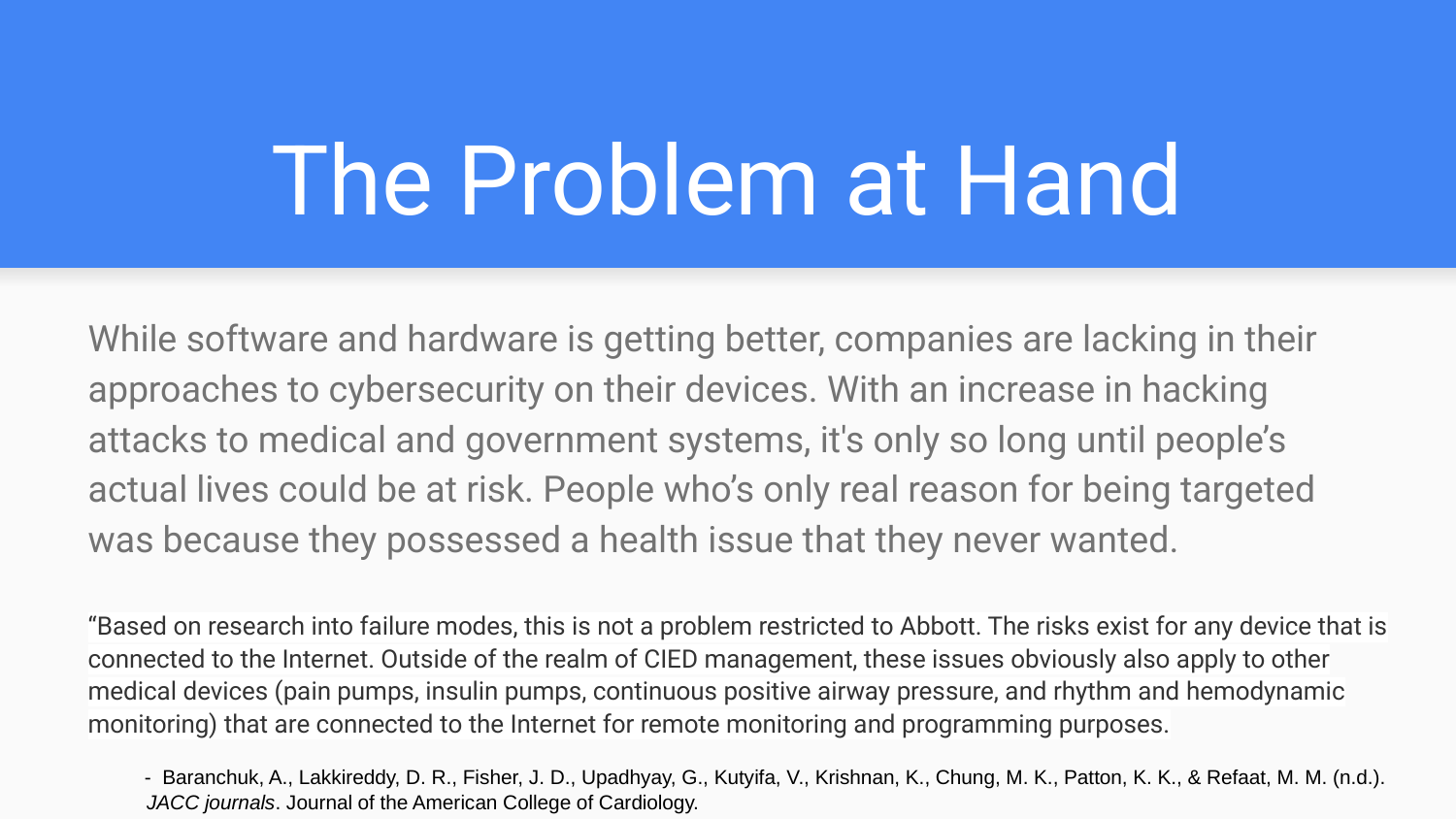

# The Problem at Hand
While software and hardware is getting better, companies are lacking in their approaches to cybersecurity on their devices. With an increase in hacking attacks to medical and government systems, it's only so long until people’s actual lives could be at risk. People who’s only real reason for being targeted was because they possessed a health issue that they never wanted.
“Based on research into failure modes, this is not a problem restricted to Abbott. The risks exist for any device that is connected to the Internet. Outside of the realm of CIED management, these issues obviously also apply to other medical devices (pain pumps, insulin pumps, continuous positive airway pressure, and rhythm and hemodynamic monitoring) that are connected to the Internet for remote monitoring and programming purposes.
-  Baranchuk, A., Lakkireddy, D. R., Fisher, J. D., Upadhyay, G., Kutyifa, V., Krishnan, K., Chung, M. K., Patton, K. K., & Refaat, M. M. (n.d.). JACC journals. Journal of the American College of Cardiology.